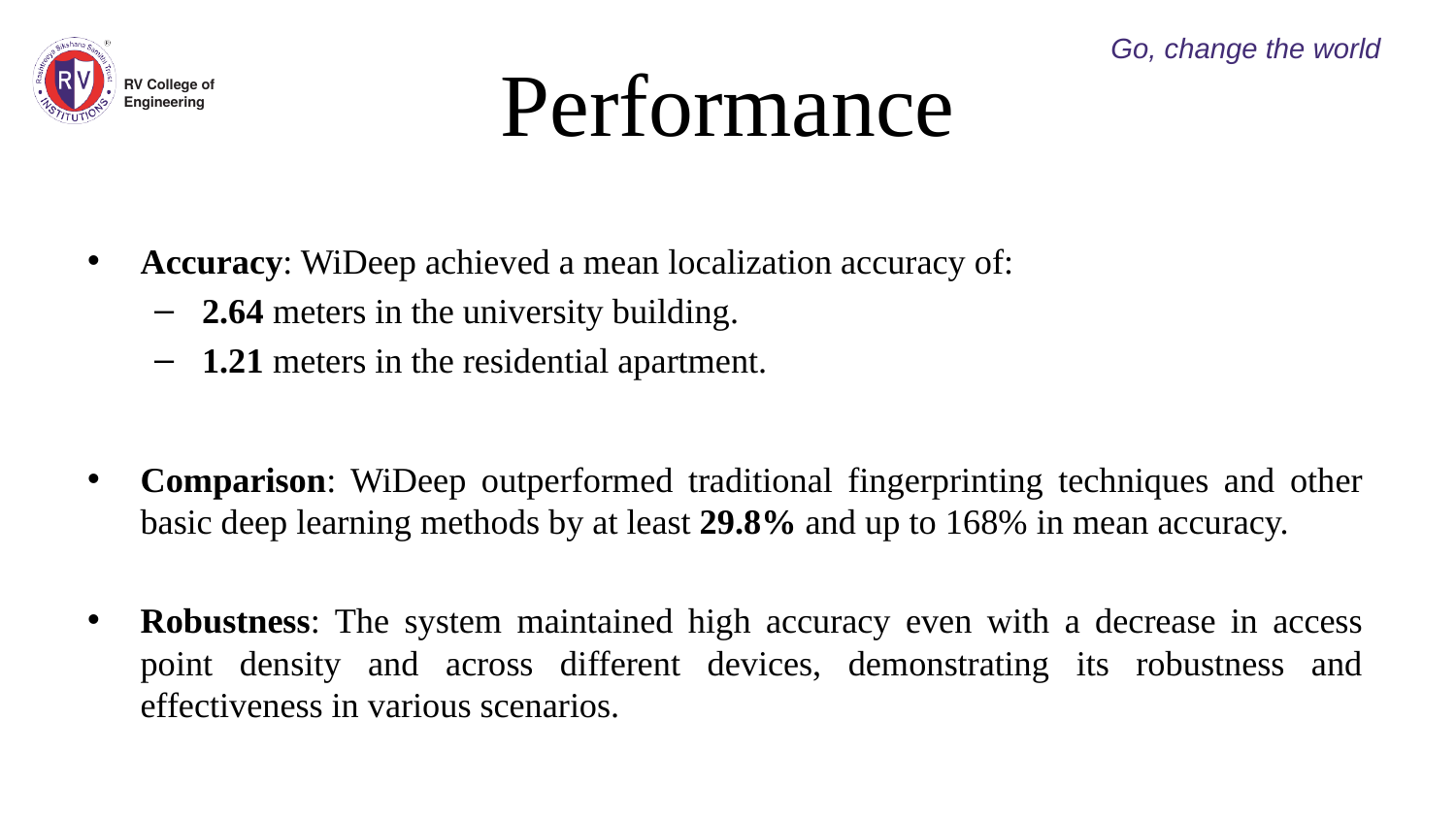

Go, change the world
# Performance

RV College of
Engineering

Accuracy: WiDeep achieved a mean localization accuracy of:
2.64 meters in the university building.
1.21 meters in the residential apartment.

Comparison: WiDeep outperformed traditional fingerprinting techniques and other basic deep learning methods by at least 29.8% and up to 168% in mean accuracy.

Robustness: The system maintained high accuracy even with a decrease in access point density and across different devices, demonstrating its robustness and effectiveness in various scenarios.